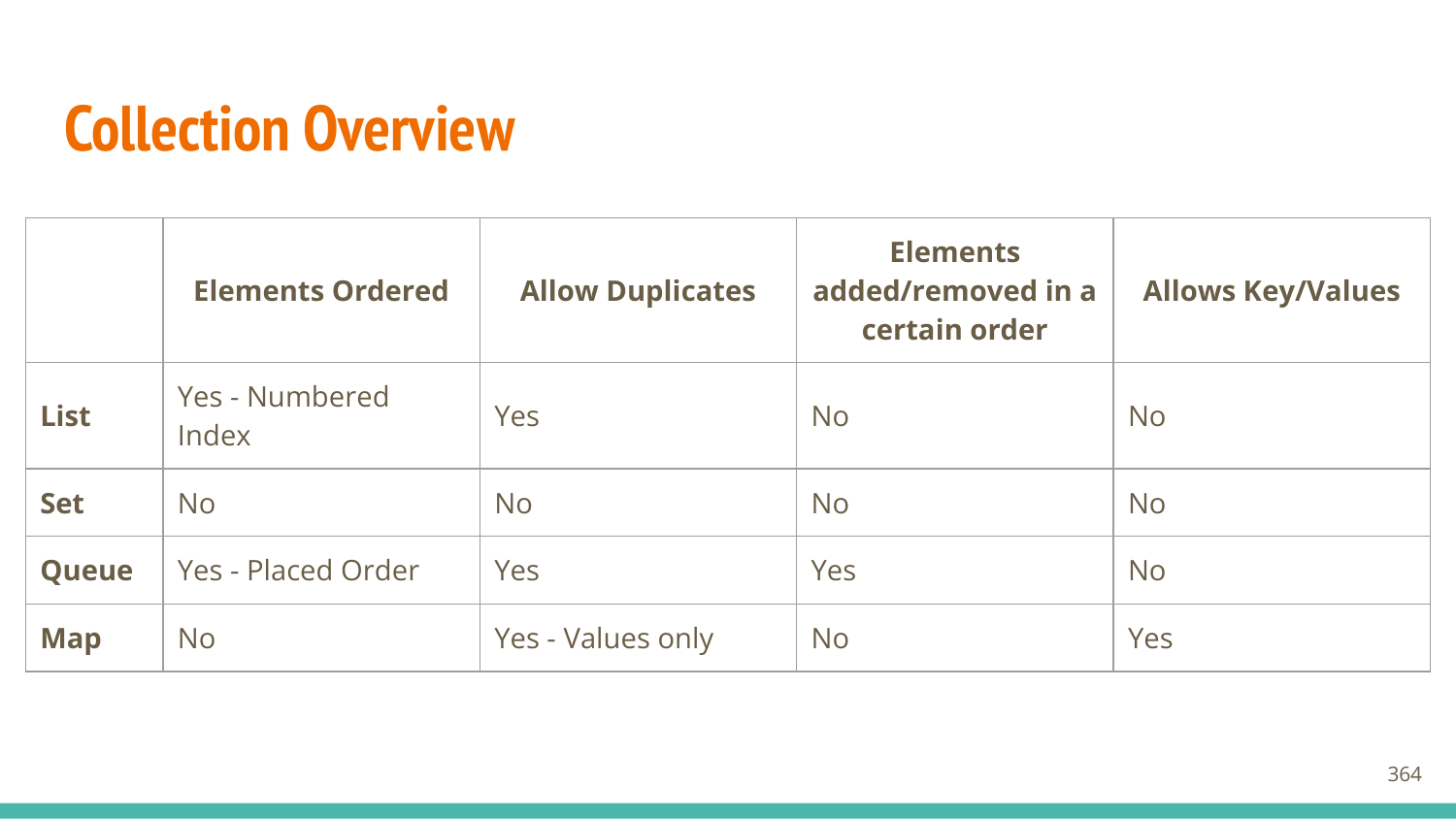

# Collection Overview
|  | Elements Ordered | Allow Duplicates | Elements added/removed in a certain order | Allows Key/Values |
| --- | --- | --- | --- | --- |
| List | Yes - Numbered Index | Yes | No | No |
| Set | No | No | No | No |
| Queue | Yes - Placed Order | Yes | Yes | No |
| Map | No | Yes - Values only | No | Yes |
364